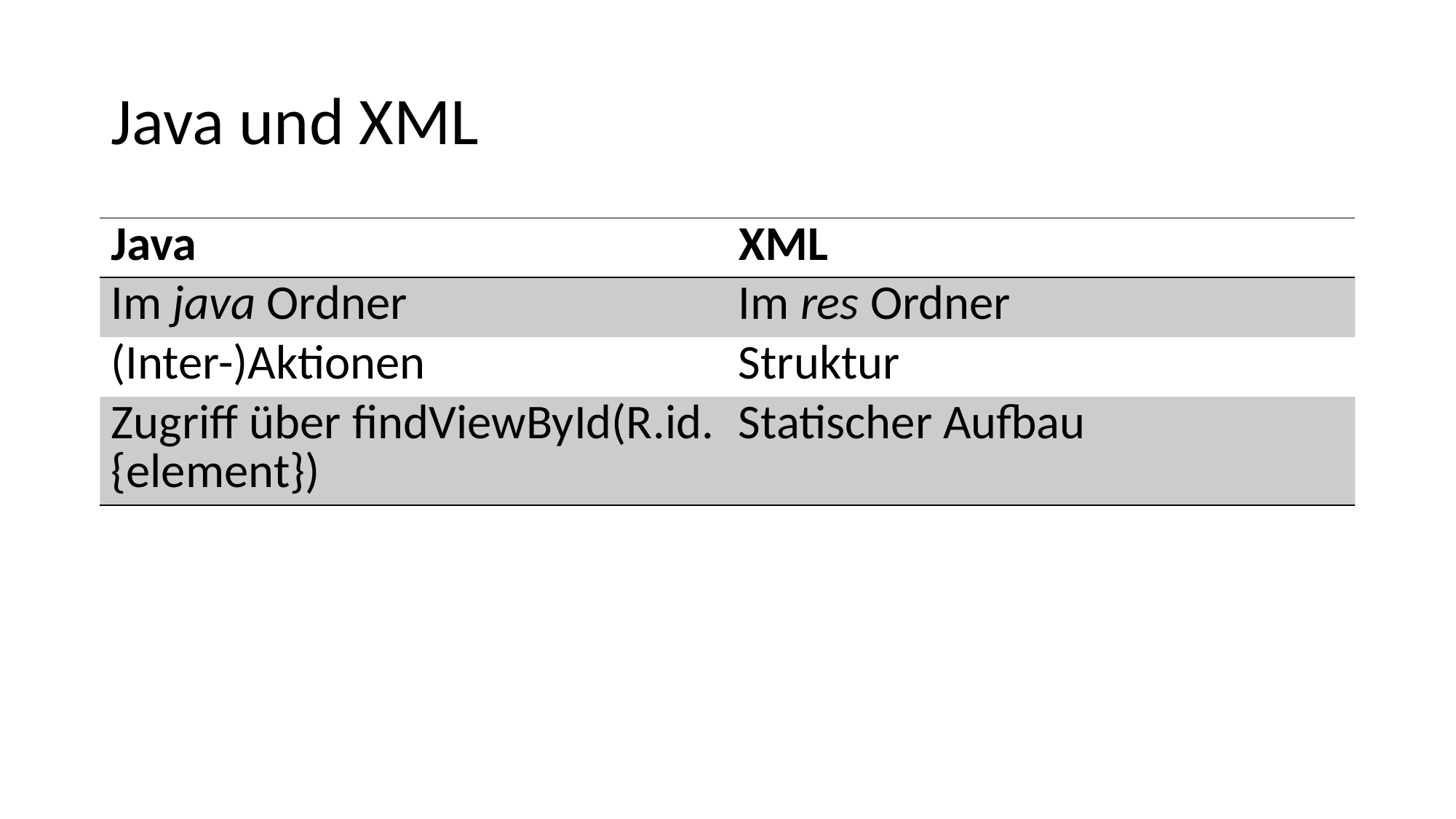

# Java und XML
| Java | XML |
| --- | --- |
| Im java Ordner | Im res Ordner |
| (Inter-)Aktionen | Struktur |
| Zugriff über findViewById(R.id.{element}) | Statischer Aufbau |